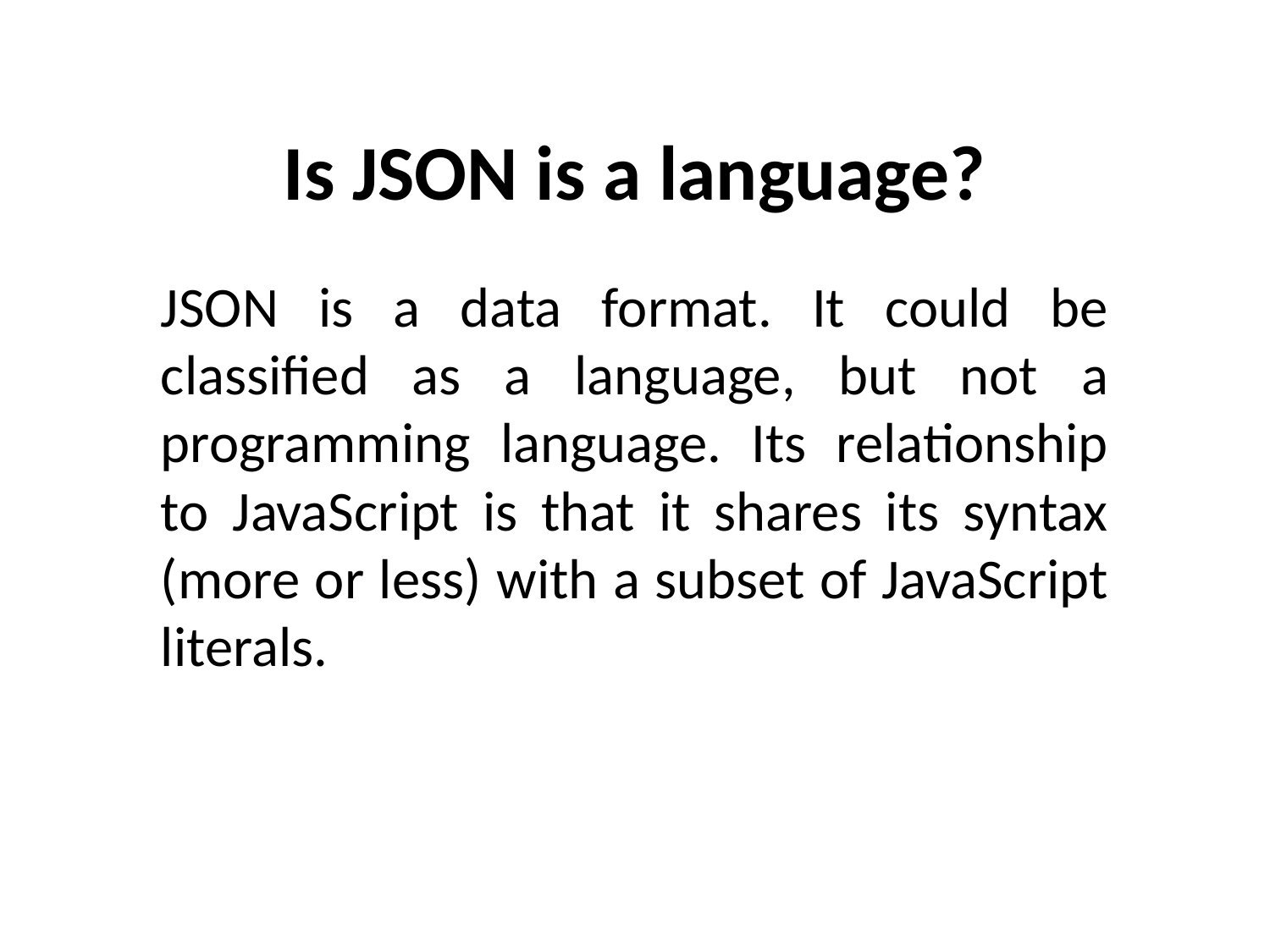

# Is JSON is a language?
JSON is a data format. It could be classified as a language, but not a programming language. Its relationship to JavaScript is that it shares its syntax (more or less) with a subset of JavaScript literals.